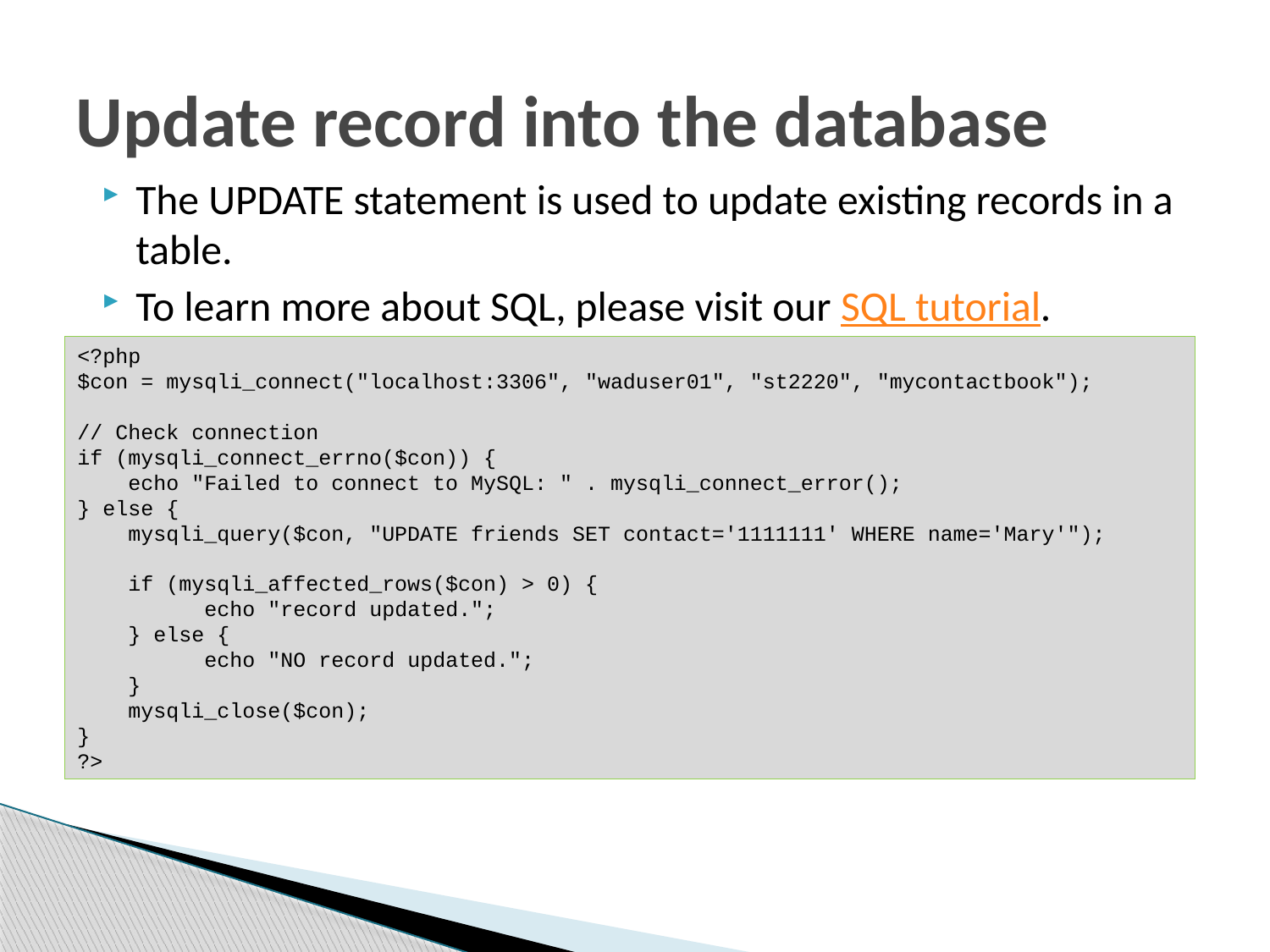

# Update record into the database
The UPDATE statement is used to update existing records in a table.
To learn more about SQL, please visit our SQL tutorial.
<?php
$con = mysqli_connect("localhost:3306", "waduser01", "st2220", "mycontactbook");

// Check connection
if (mysqli_connect_errno($con)) {
    echo "Failed to connect to MySQL: " . mysqli_connect_error();
} else {
    mysqli_query($con, "UPDATE friends SET contact='1111111' WHERE name='Mary'");

    if (mysqli_affected_rows($con) > 0) {
    	echo "record updated.";
    } else {
          echo "NO record updated.";
    }
    mysqli_close($con);
}
?>